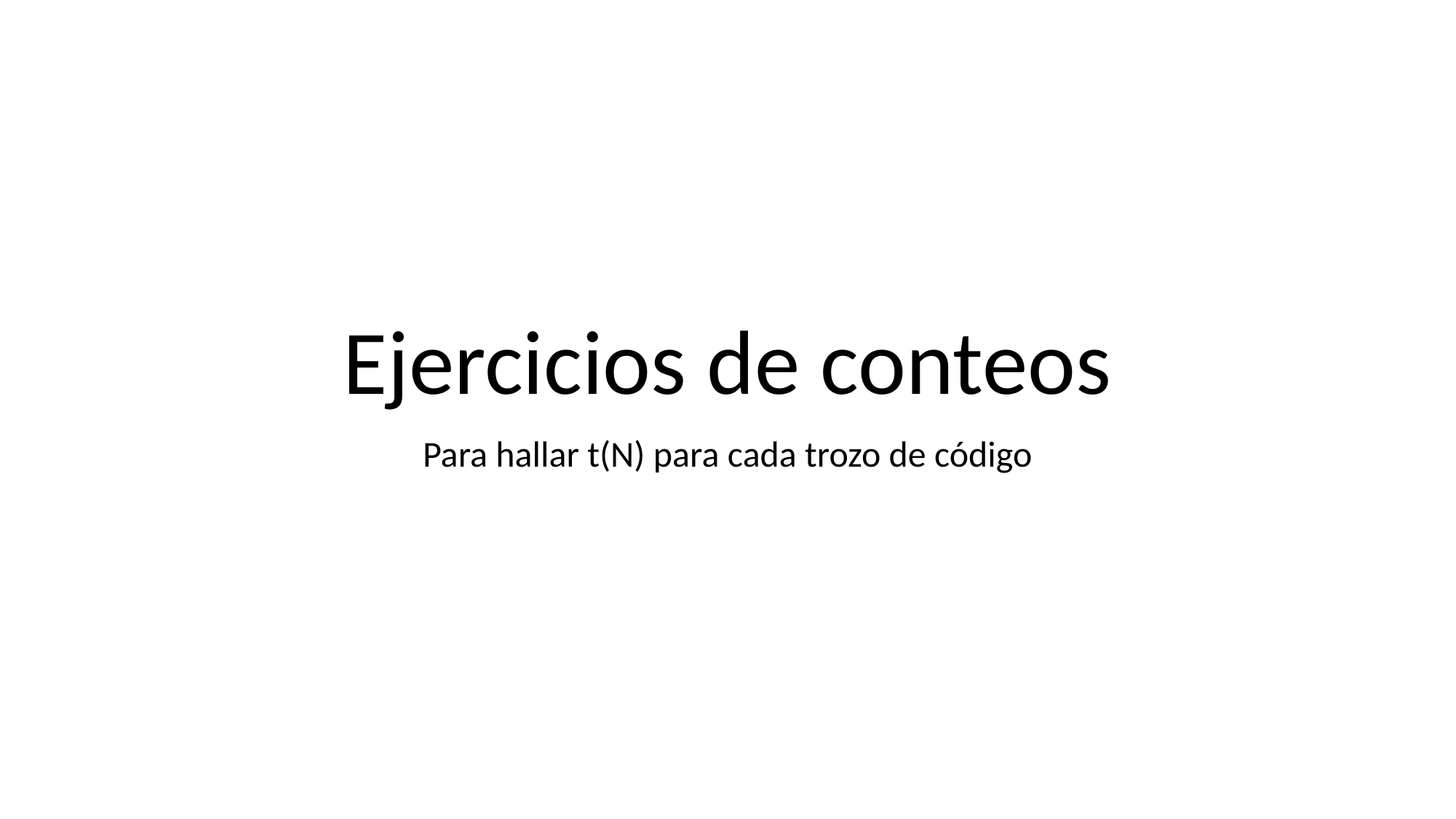

# Ejercicios de conteos
Para hallar t(N) para cada trozo de código